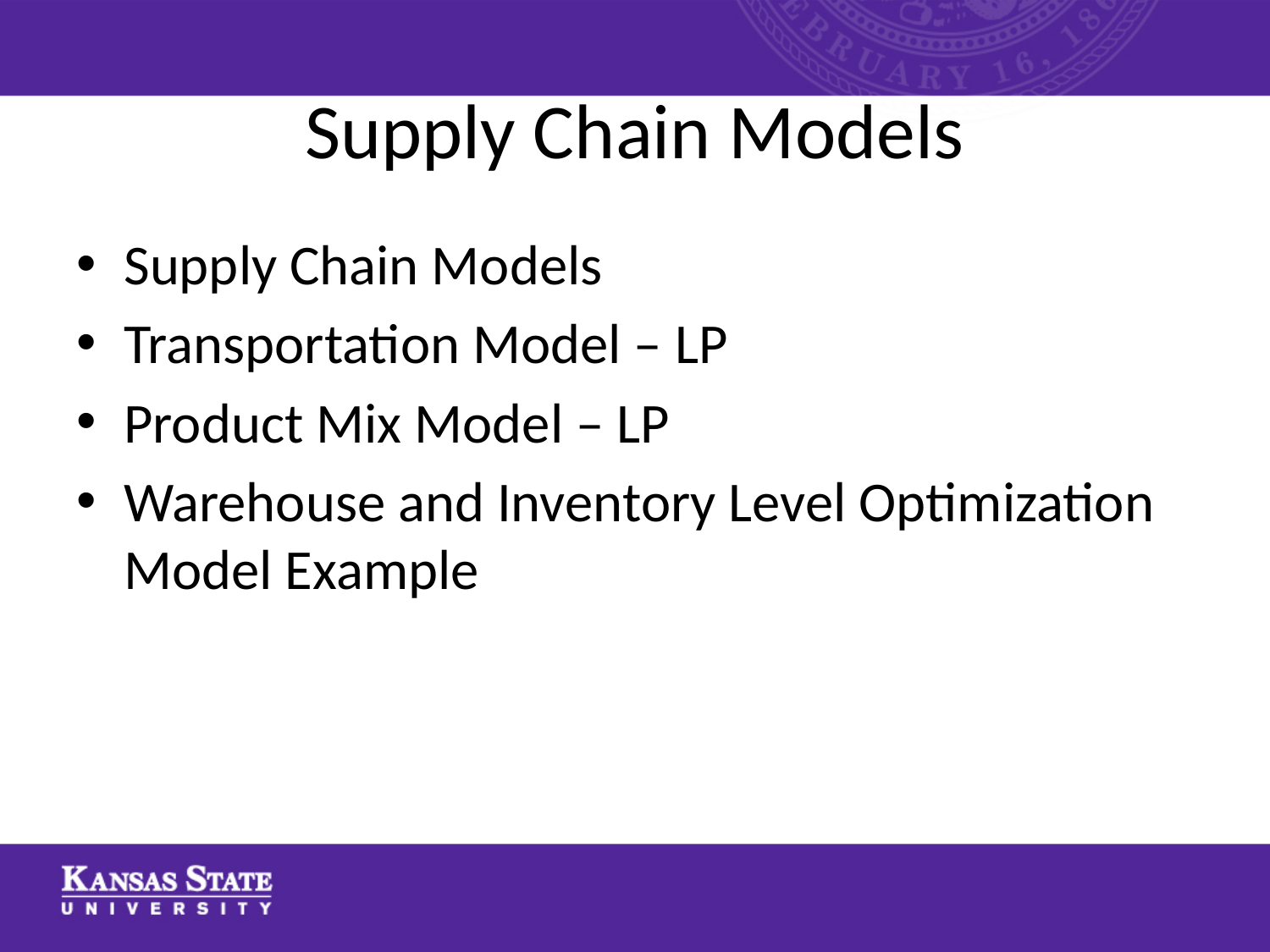

# Supply Chain Models
Supply Chain Models
Transportation Model – LP
Product Mix Model – LP
Warehouse and Inventory Level Optimization Model Example